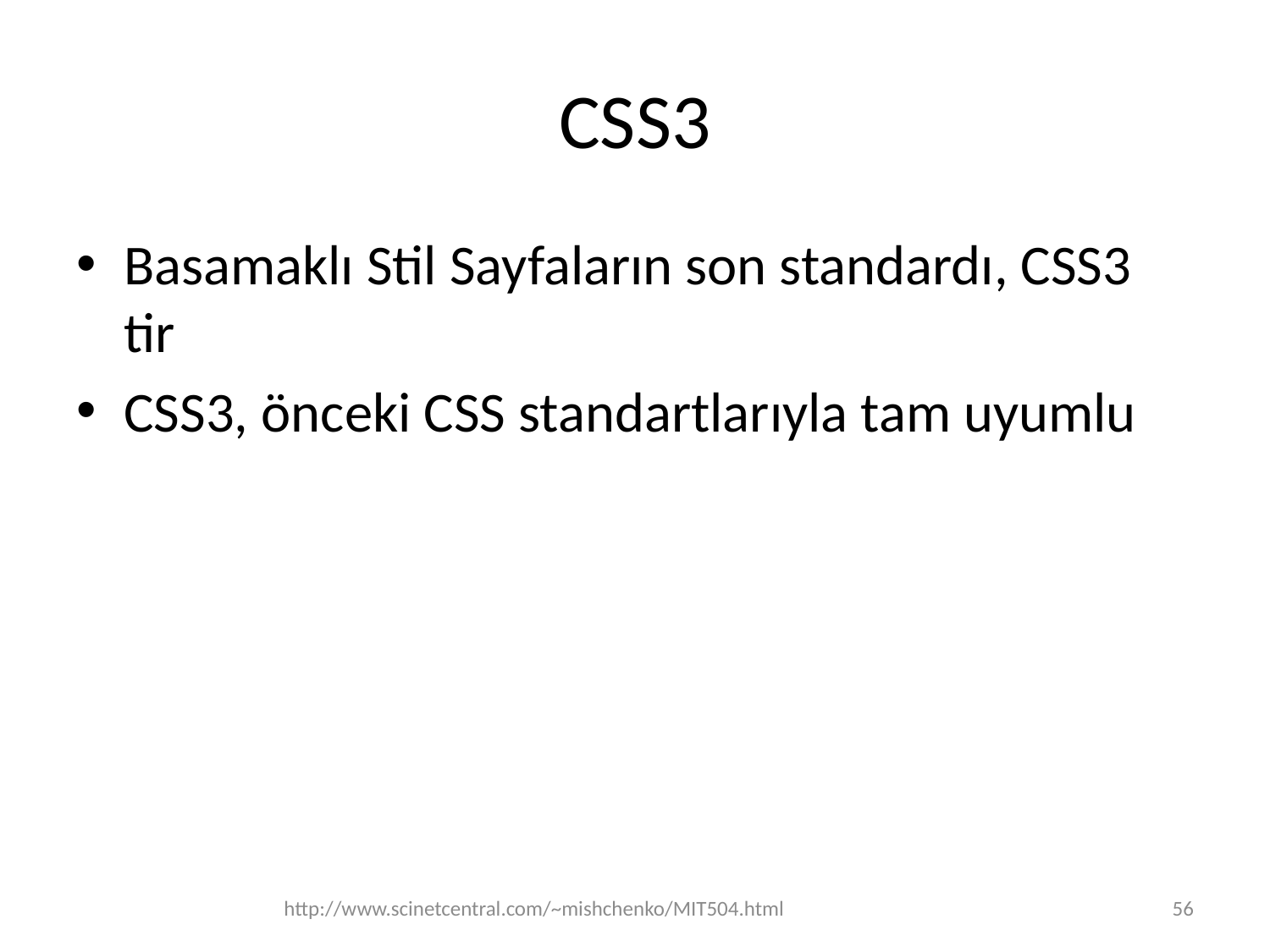

# CSS3
Basamaklı Stil Sayfaların son standardı, CSS3 tir
CSS3, önceki CSS standartlarıyla tam uyumlu
http://www.scinetcentral.com/~mishchenko/MIT504.html
56